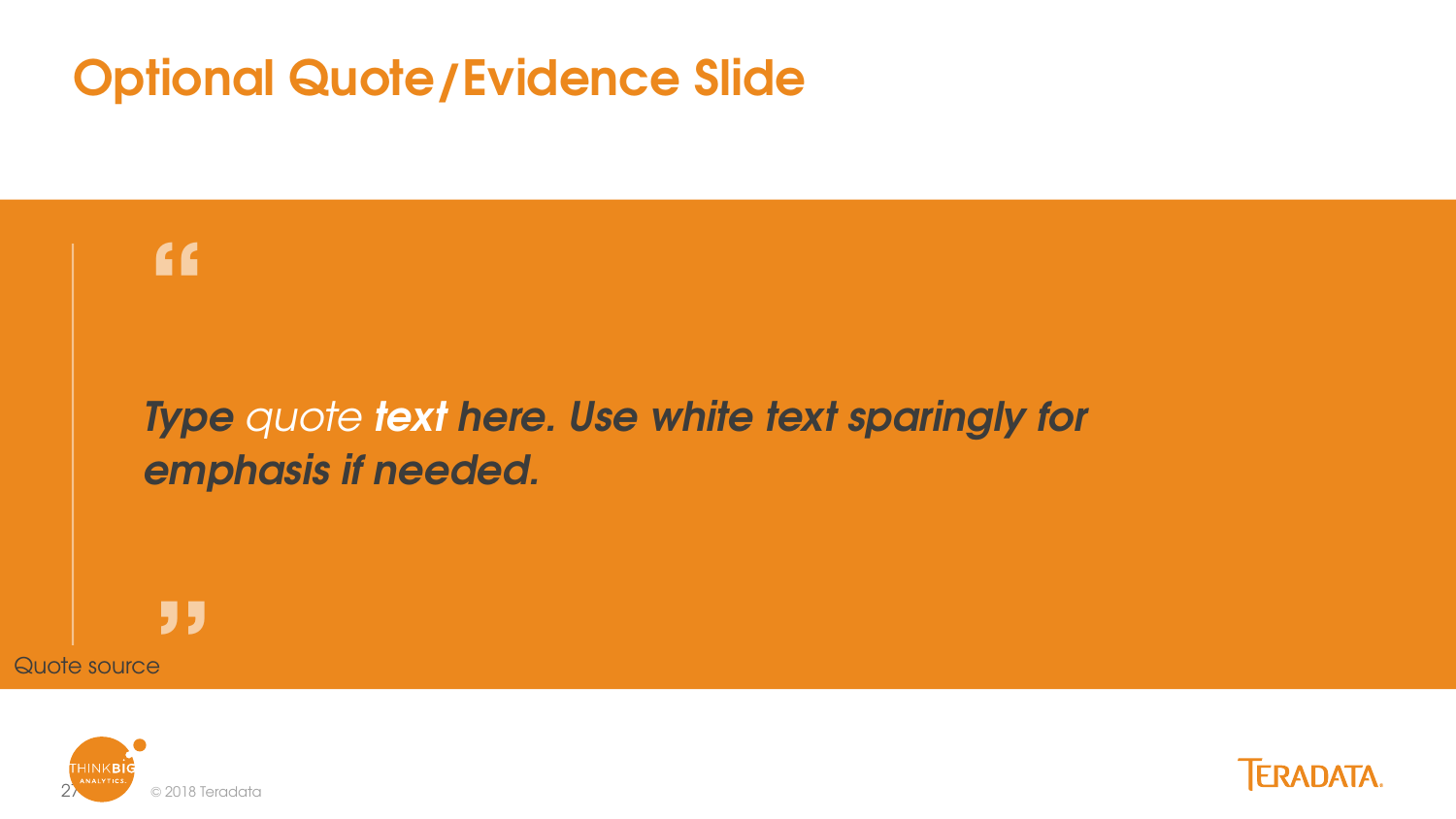

# Optional Quote/Evidence Slide
Type quote text here. Use white text sparingly for
emphasis if needed.
Quote source
© 2018 Teradata